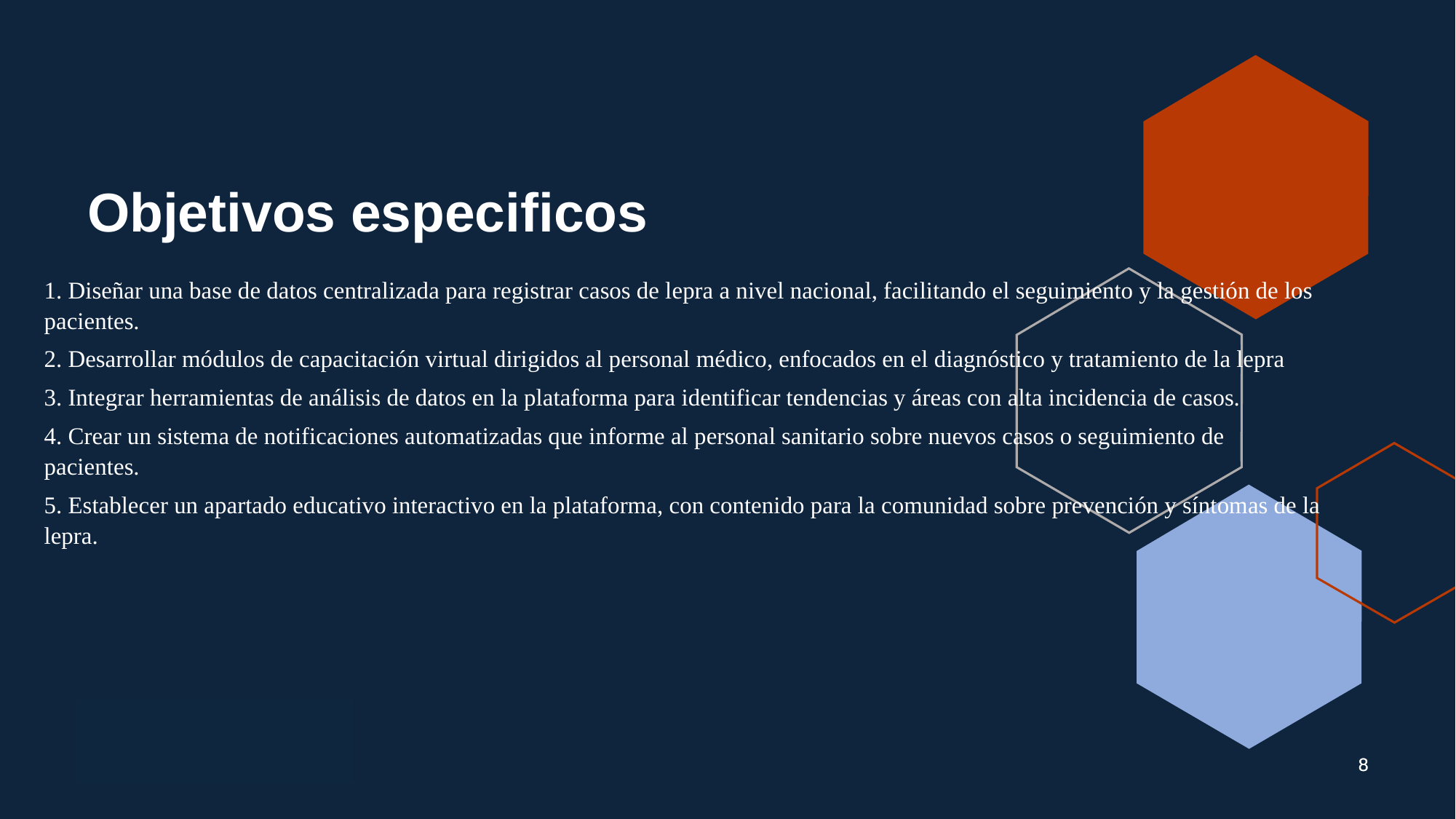

# Objetivos especificos
1. Diseñar una base de datos centralizada para registrar casos de lepra a nivel nacional, facilitando el seguimiento y la gestión de los pacientes.
2. Desarrollar módulos de capacitación virtual dirigidos al personal médico, enfocados en el diagnóstico y tratamiento de la lepra
3. Integrar herramientas de análisis de datos en la plataforma para identificar tendencias y áreas con alta incidencia de casos.
4. Crear un sistema de notificaciones automatizadas que informe al personal sanitario sobre nuevos casos o seguimiento de pacientes.
5. Establecer un apartado educativo interactivo en la plataforma, con contenido para la comunidad sobre prevención y síntomas de la lepra.

8
8